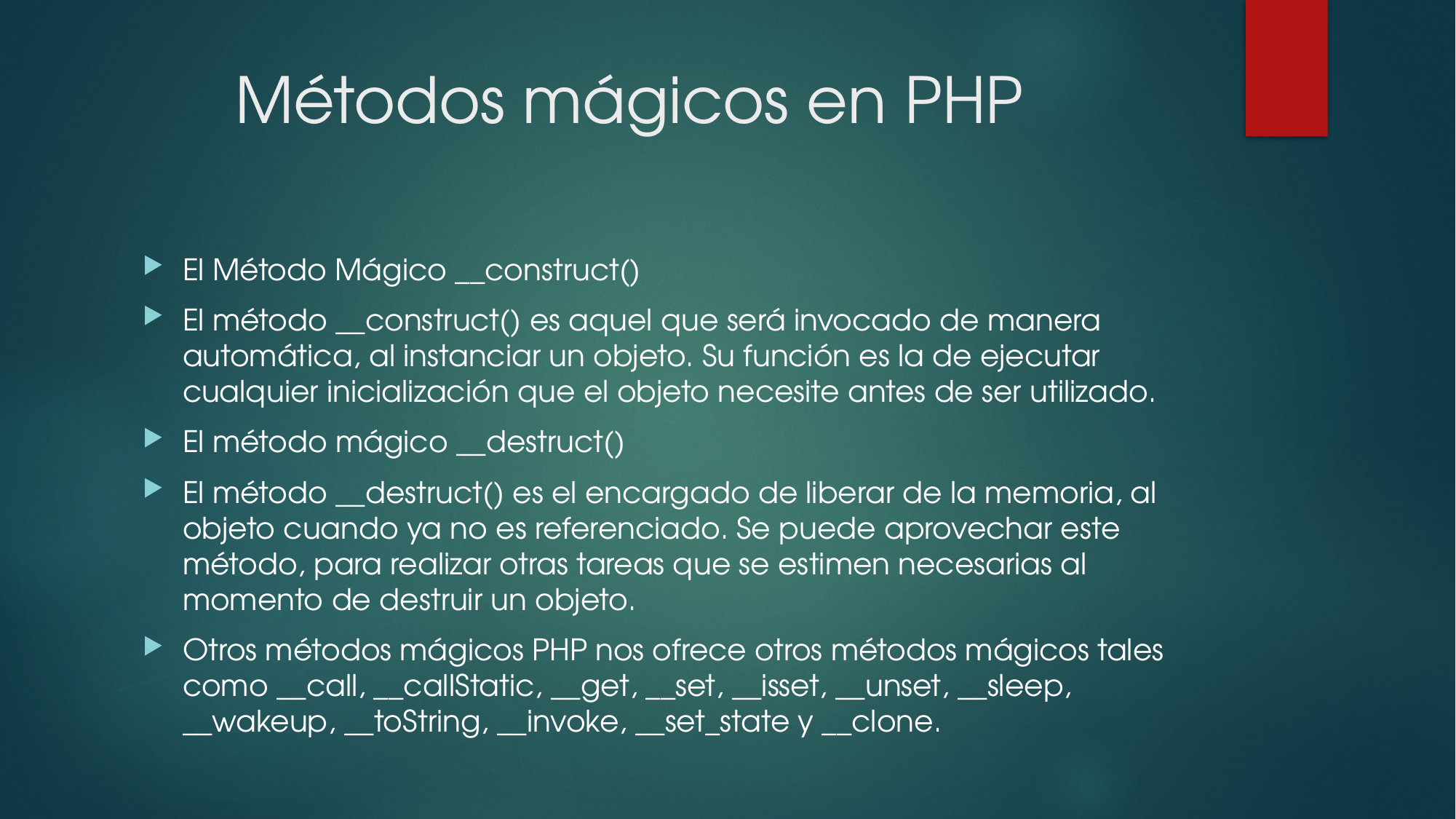

# Métodos mágicos en PHP
El Método Mágico __construct()
El método __construct() es aquel que será invocado de manera automática, al instanciar un objeto. Su función es la de ejecutar cualquier inicialización que el objeto necesite antes de ser utilizado.
El método mágico __destruct()
El método __destruct() es el encargado de liberar de la memoria, al objeto cuando ya no es referenciado. Se puede aprovechar este método, para realizar otras tareas que se estimen necesarias al momento de destruir un objeto.
Otros métodos mágicos PHP nos ofrece otros métodos mágicos tales como __call, __callStatic, __get, __set, __isset, __unset, __sleep, __wakeup, __toString, __invoke, __set_state y __clone.